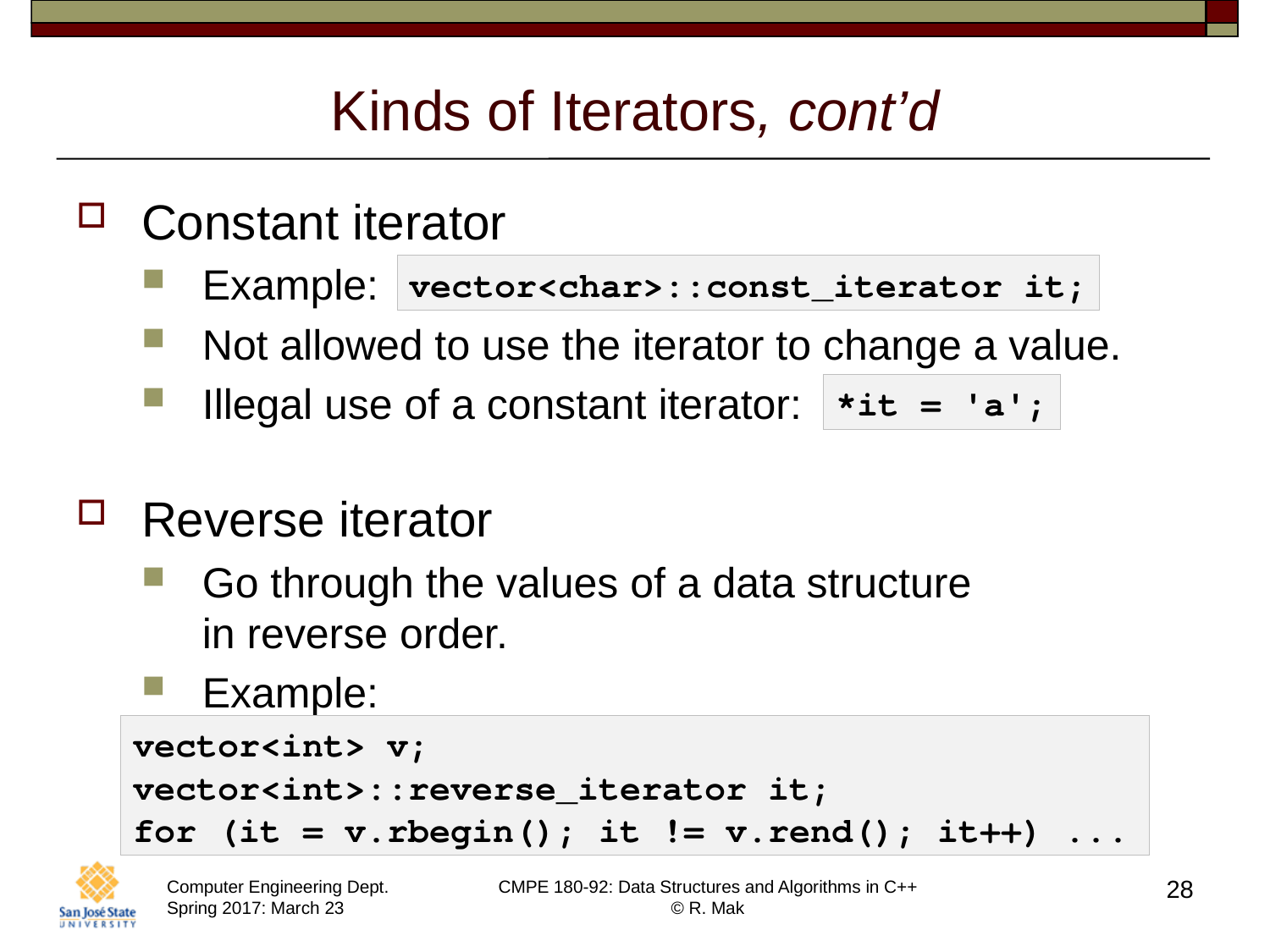

# Kinds of Iterators, cont’d
Constant iterator
Example:
Not allowed to use the iterator to change a value.
Illegal use of a constant iterator:

Reverse iterator
Go through the values of a data structure
in reverse order.
Example:
vector<char>::const_iterator it;
*it = 'a';
vector<int> v;
vector<int>::reverse_iterator it;
for (it = v.rbegin(); it != v.rend(); it++) ...
28